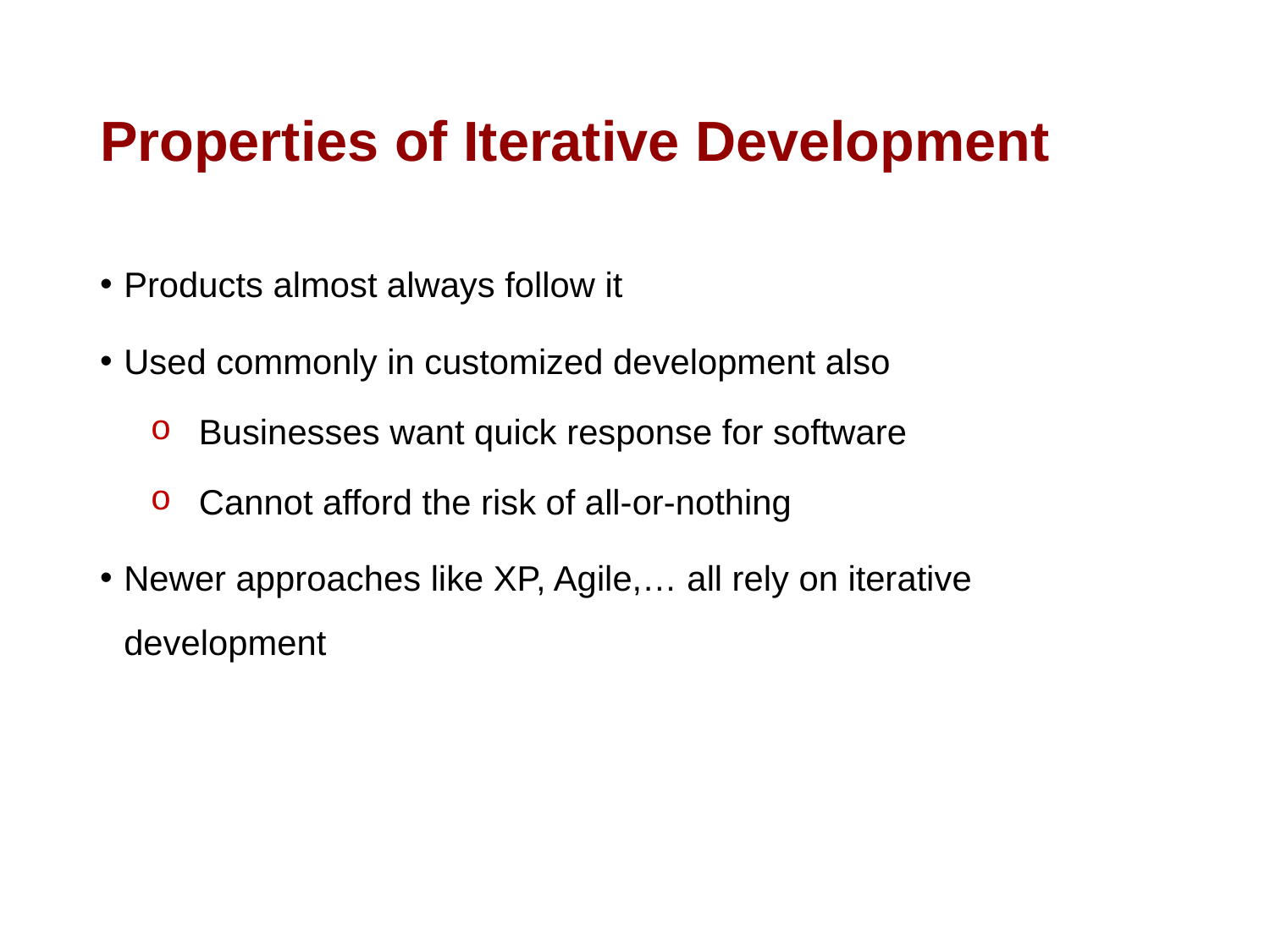

# Properties of Iterative Development
Products almost always follow it
Used commonly in customized development also
Businesses want quick response for software
Cannot afford the risk of all-or-nothing
Newer approaches like XP, Agile,… all rely on iterative development